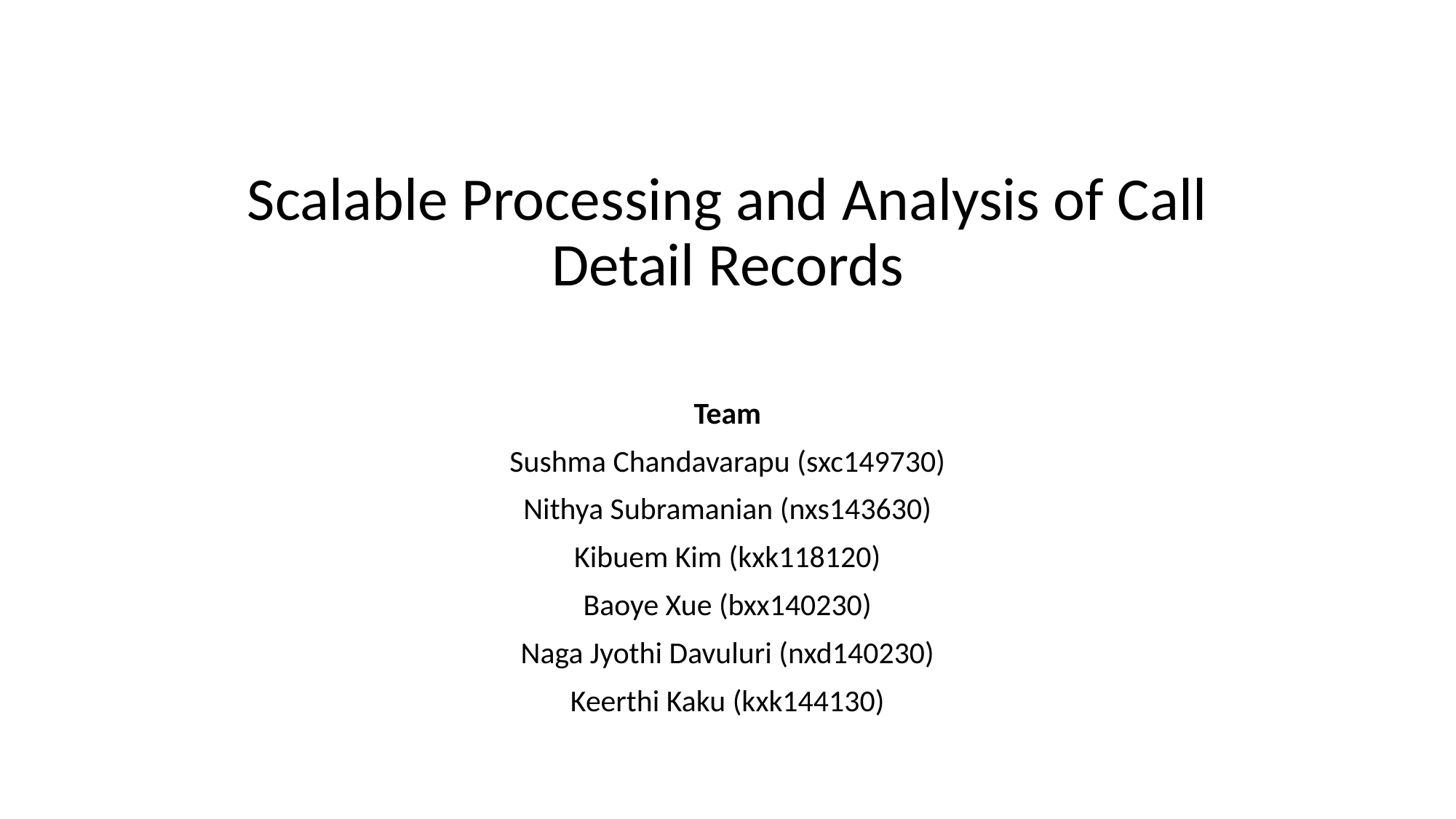

# Scalable Processing and Analysis of Call Detail Records
Team
Sushma Chandavarapu (sxc149730)
Nithya Subramanian (nxs143630)
Kibuem Kim (kxk118120)
Baoye Xue (bxx140230)
Naga Jyothi Davuluri (nxd140230)
Keerthi Kaku (kxk144130)